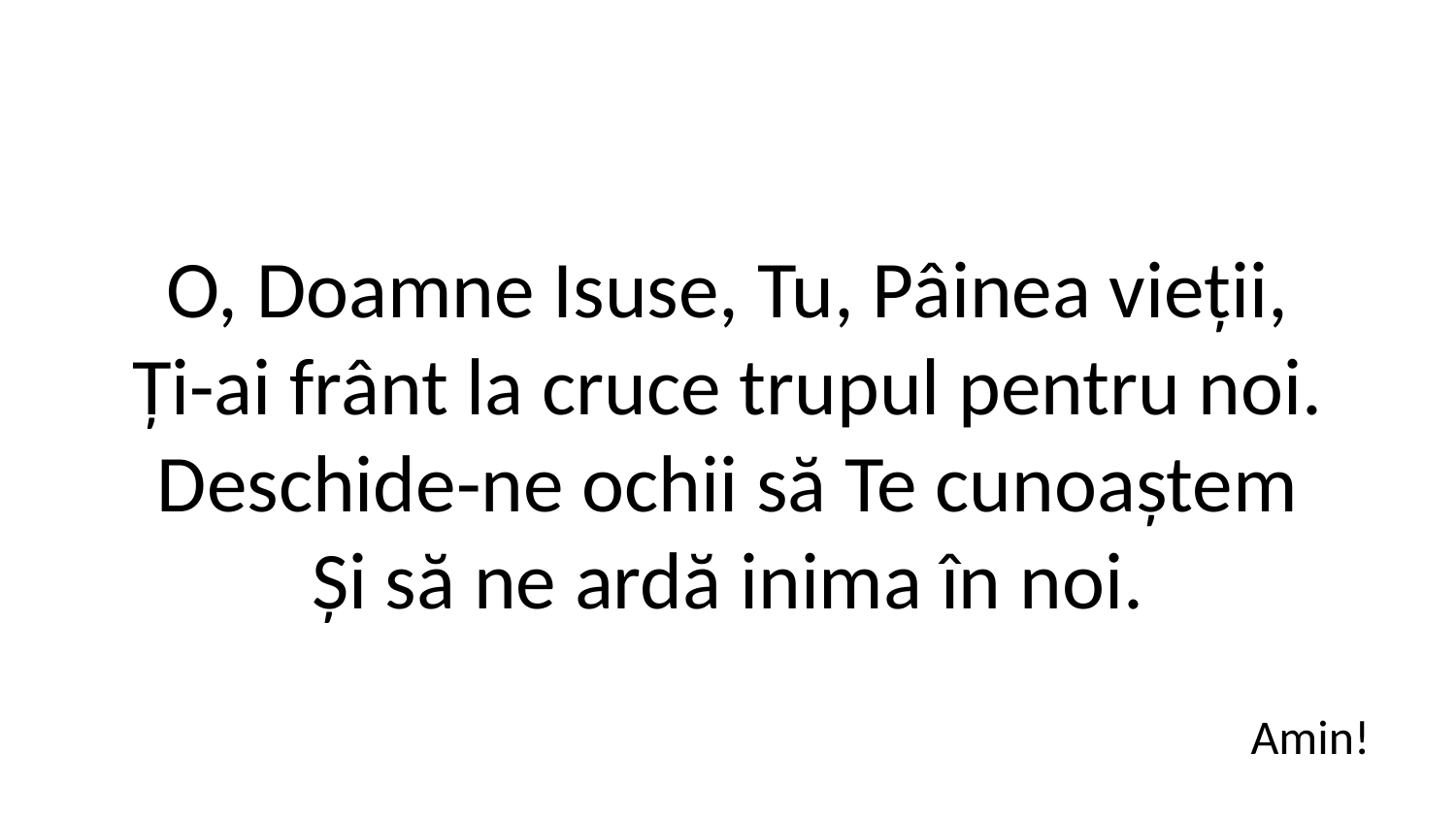

O, Doamne Isuse, Tu, Pâinea vieții,
Ți-ai frânt la cruce trupul pentru noi.
Deschide-ne ochii să Te cunoaștem
Și să ne ardă inima în noi.

Amin!